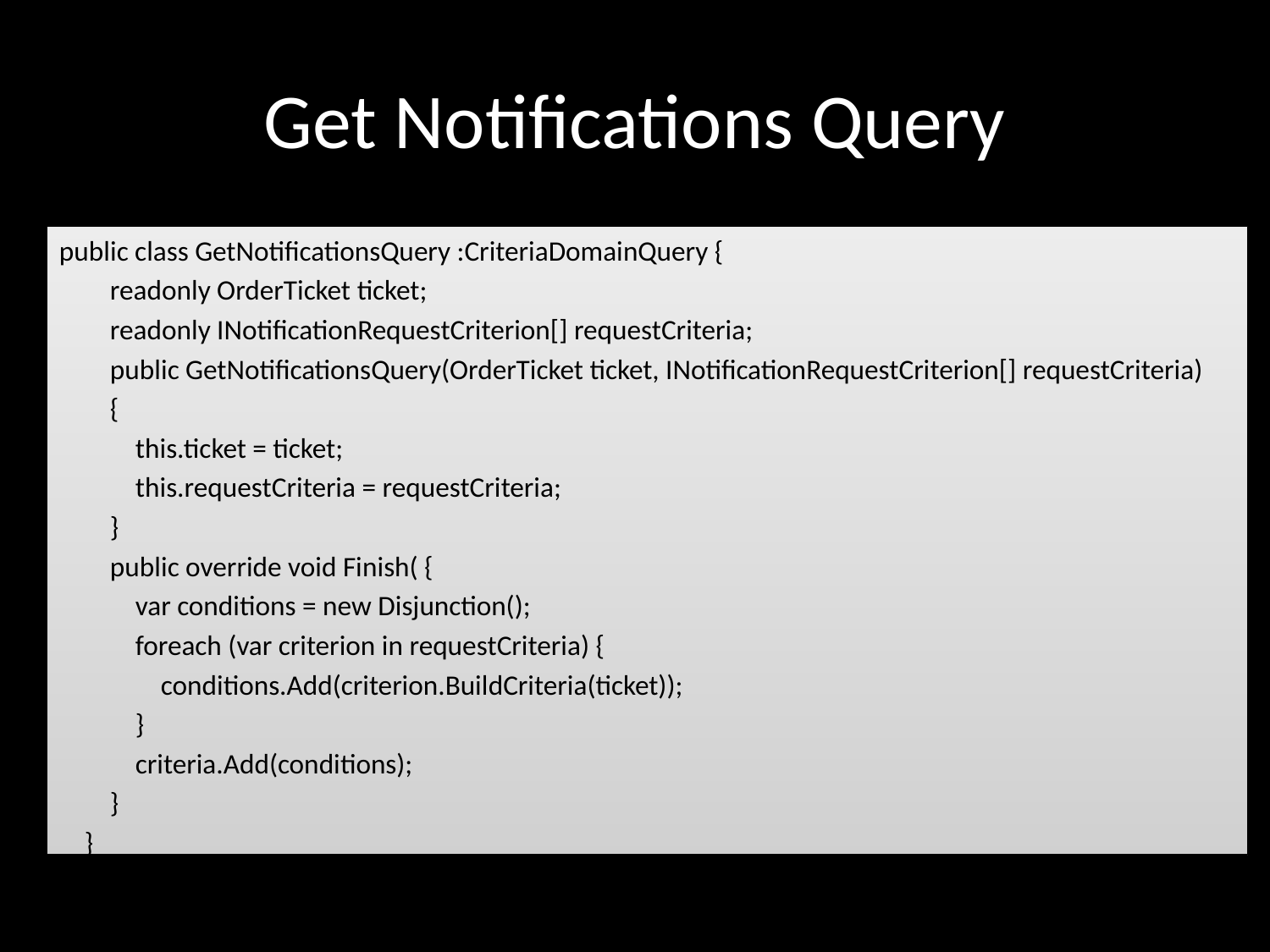

# Get Notifications Query
public class GetNotificationsQuery :CriteriaDomainQuery {
        readonly OrderTicket ticket;
        readonly INotificationRequestCriterion[] requestCriteria;
        public GetNotificationsQuery(OrderTicket ticket, INotificationRequestCriterion[] requestCriteria)
        {
            this.ticket = ticket;
            this.requestCriteria = requestCriteria;
        }
        public override void Finish( {
            var conditions = new Disjunction();
            foreach (var criterion in requestCriteria) {
                conditions.Add(criterion.BuildCriteria(ticket));
            }
            criteria.Add(conditions);
        }
    }